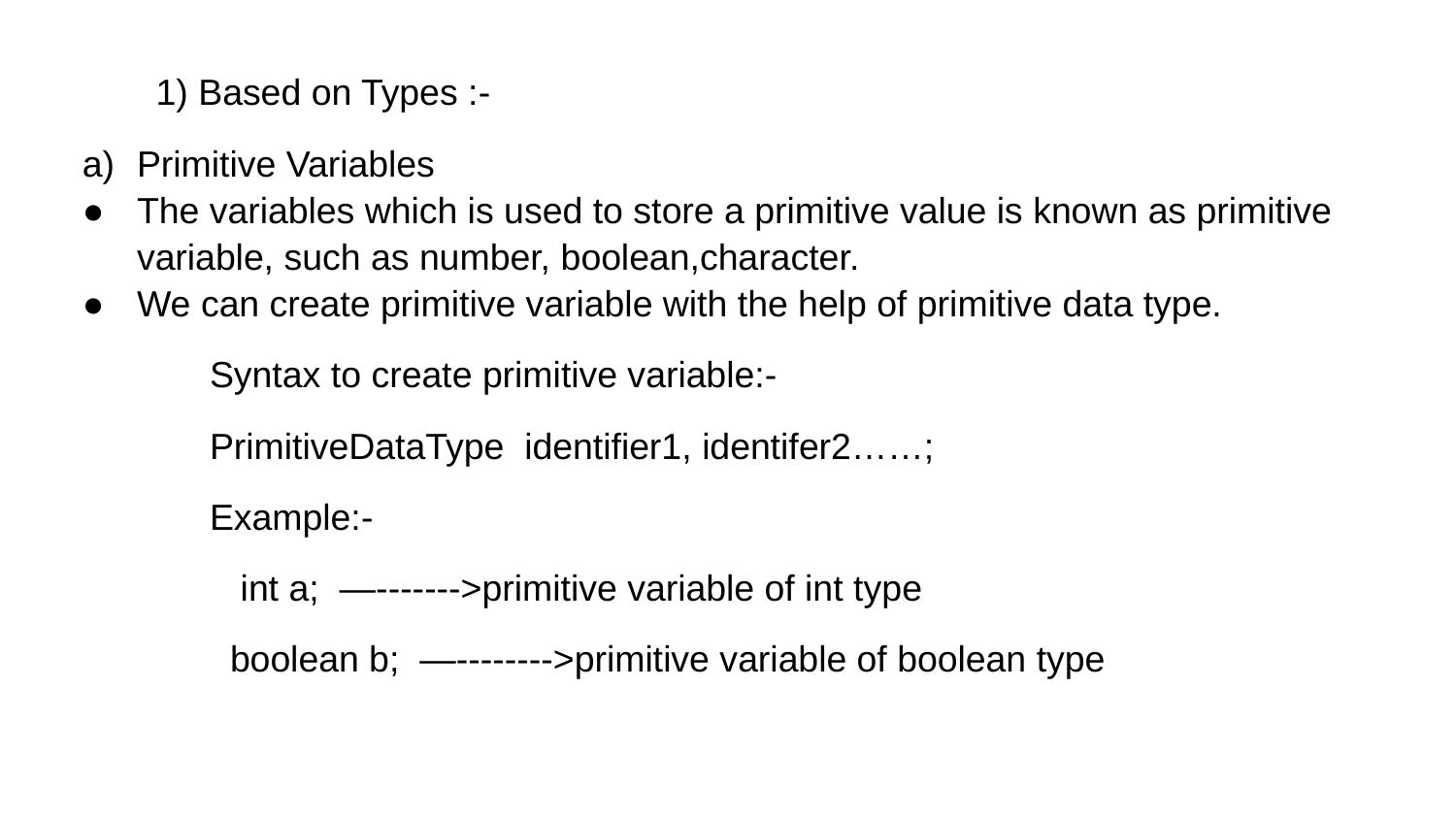

1) Based on Types :-
Primitive Variables
The variables which is used to store a primitive value is known as primitive variable, such as number, boolean,character.
We can create primitive variable with the help of primitive data type.
Syntax to create primitive variable:-
PrimitiveDataType  identifier1, identifer2……;
Example:-
   int a;  —------->primitive variable of int type
  boolean b;  —-------->primitive variable of boolean type